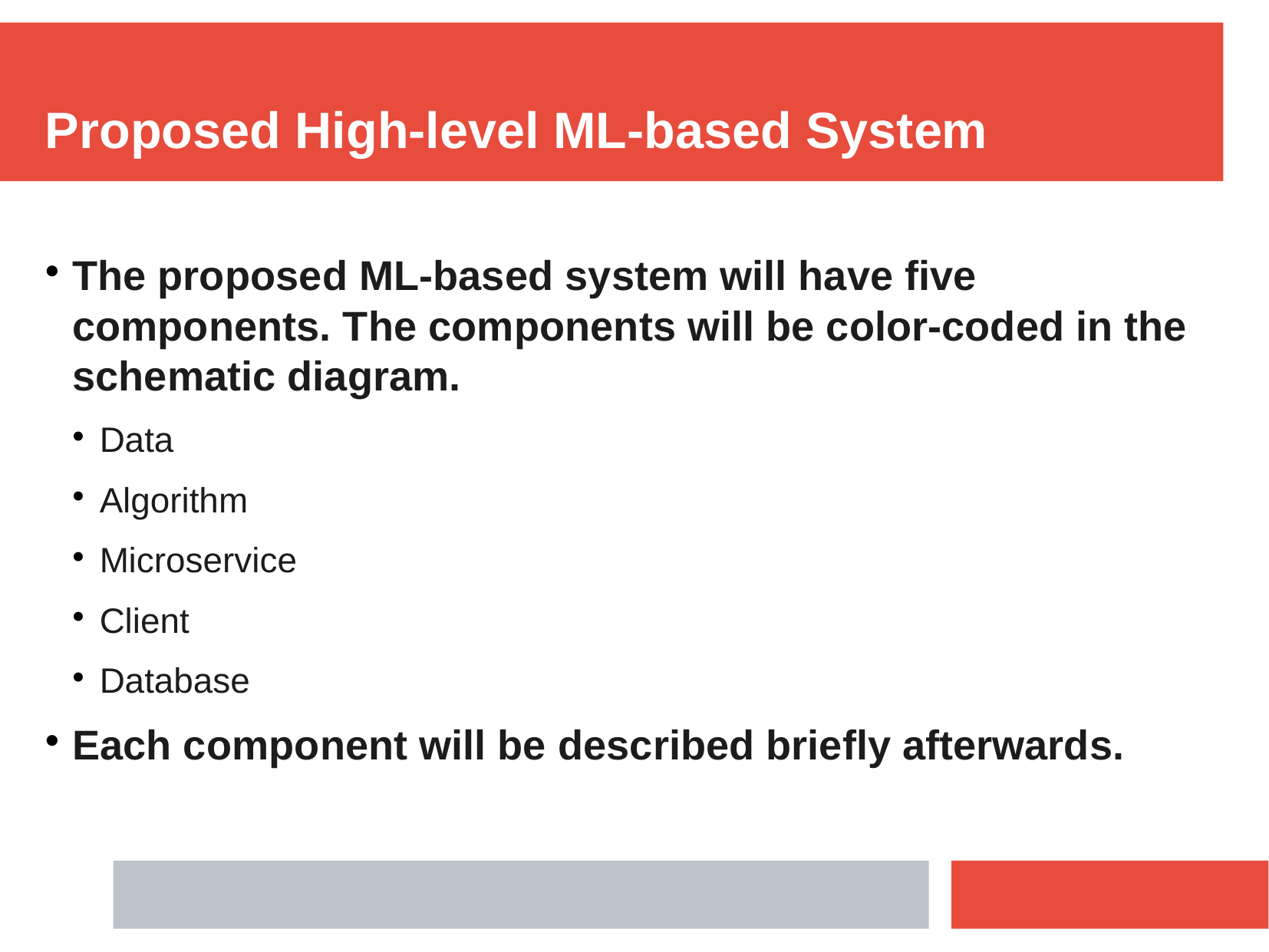

Proposed High-level ML-based System
The proposed ML-based system will have five components. The components will be color-coded in the schematic diagram.
Data
Algorithm
Microservice
Client
Database
Each component will be described briefly afterwards.